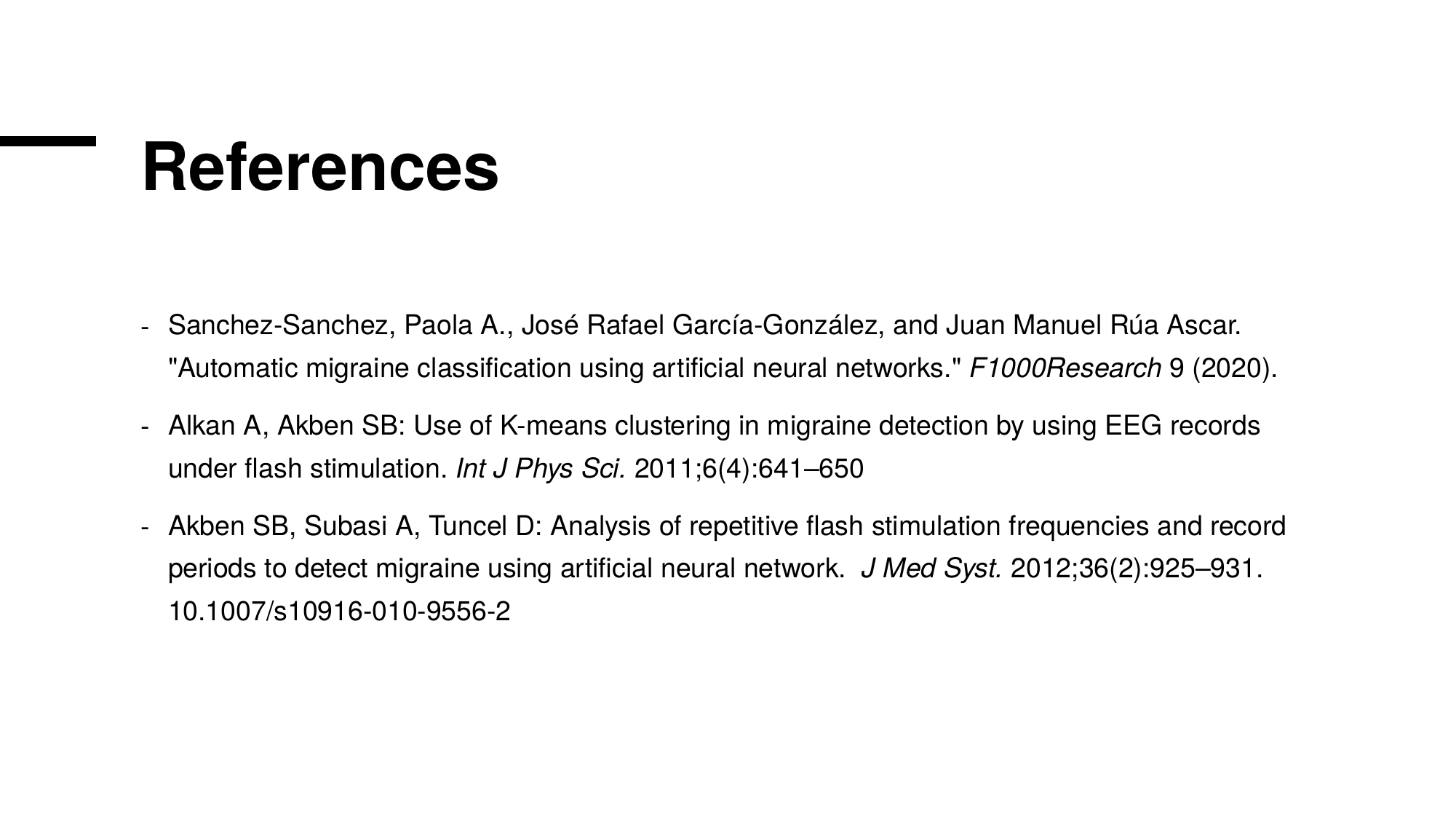

# References
Sanchez-Sanchez, Paola A., José Rafael García-González, and Juan Manuel Rúa Ascar. "Automatic migraine classification using artificial neural networks." F1000Research 9 (2020).
Alkan A, Akben SB: Use of K-means clustering in migraine detection by using EEG records under flash stimulation. Int J Phys Sci. 2011;6(4):641–650
Akben SB, Subasi A, Tuncel D: Analysis of repetitive flash stimulation frequencies and record periods to detect migraine using artificial neural network.  J Med Syst. 2012;36(2):925–931. 10.1007/s10916-010-9556-2